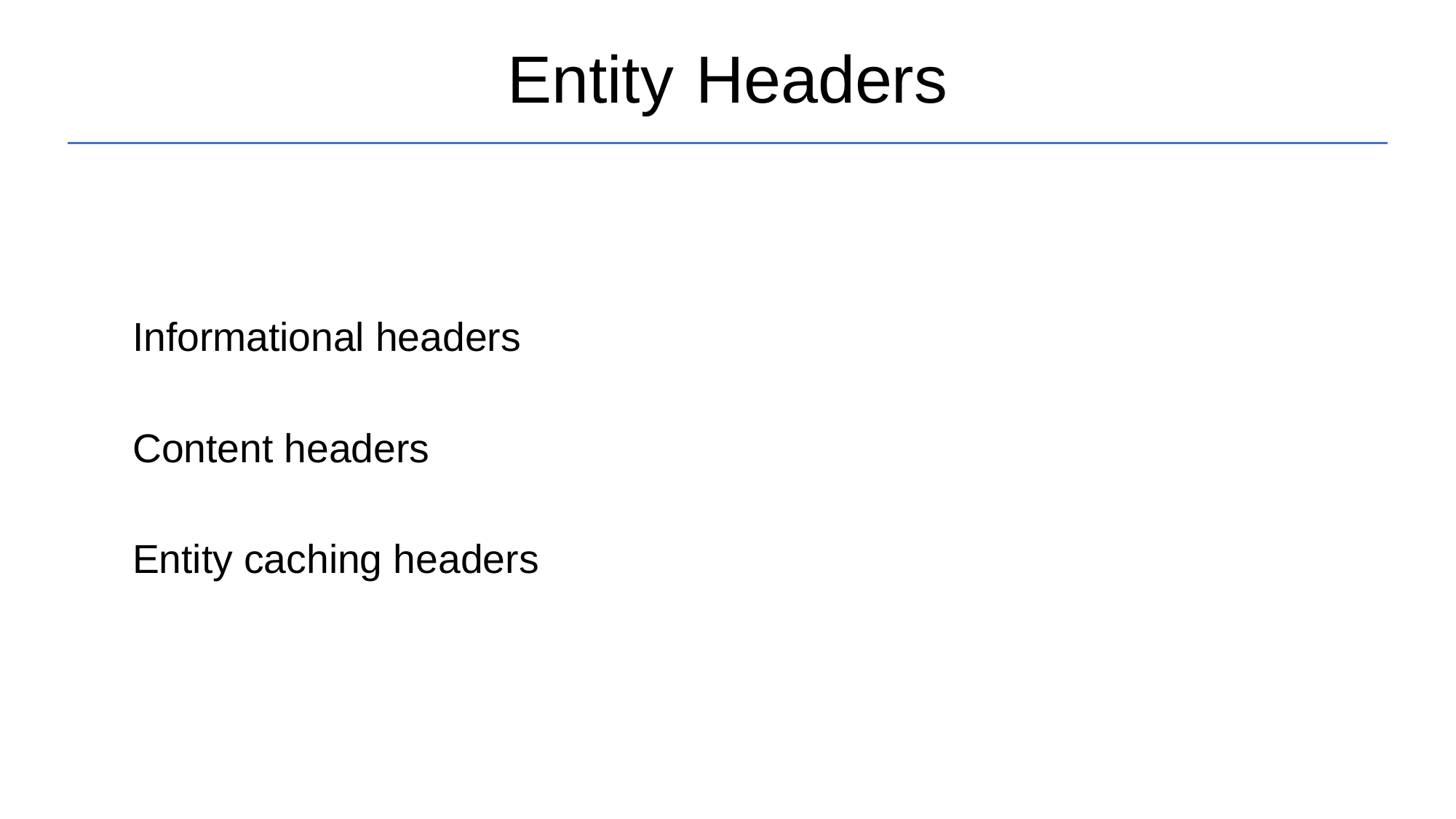

# Entity Headers
Informational headers
Content headers
Entity caching headers